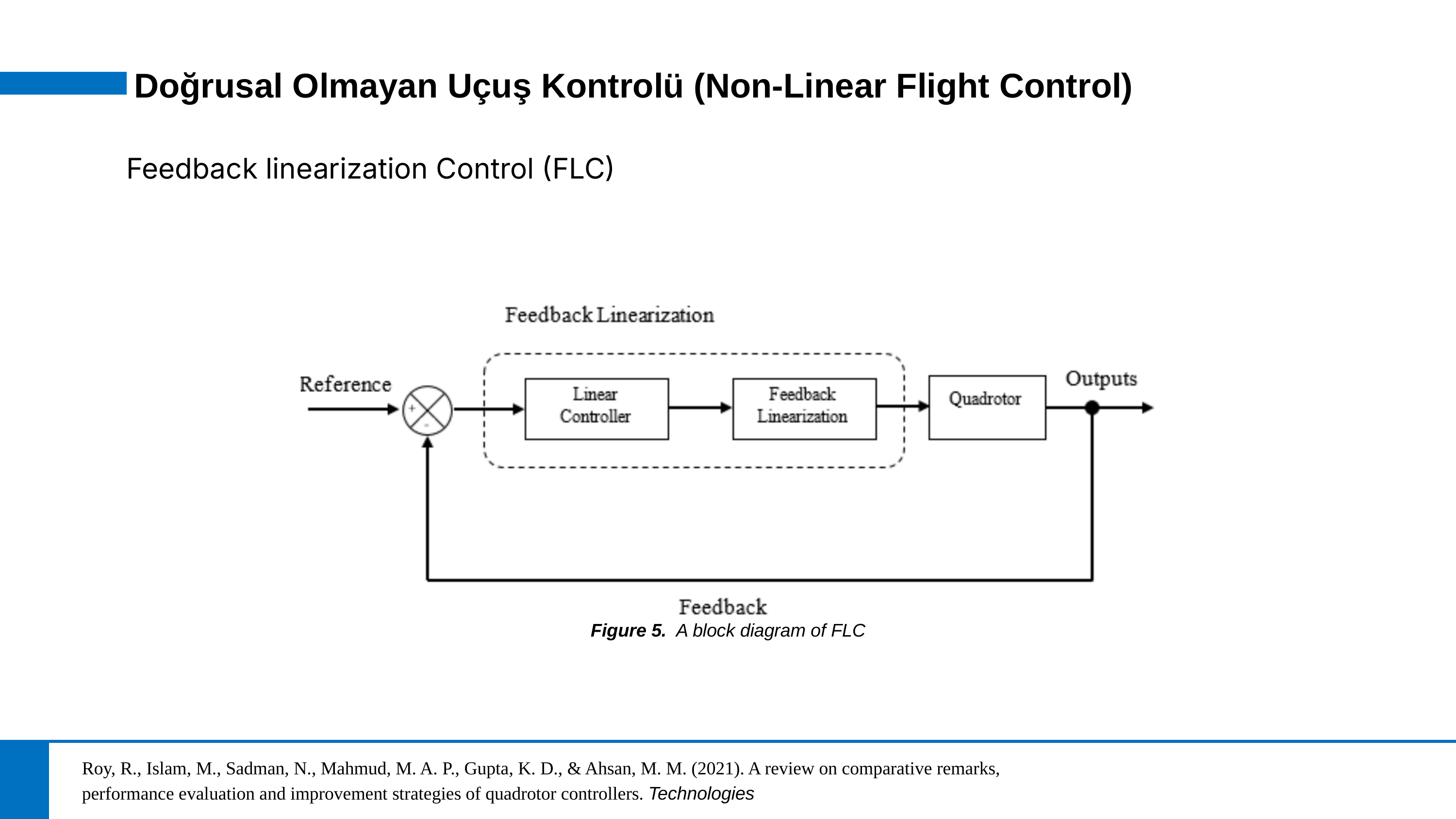

Doğrusal Olmayan Uçuş Kontrolü (Non-Linear Flight Control)

Feedback linearization Control (FLC)

Figure 5.  A block diagram of FLC

Roy, R., Islam, M., Sadman, N., Mahmud, M. A. P., Gupta, K. D., & Ahsan, M. M. (2021). A review on comparative remarks, performance evaluation and improvement strategies of quadrotor controllers. Technologies